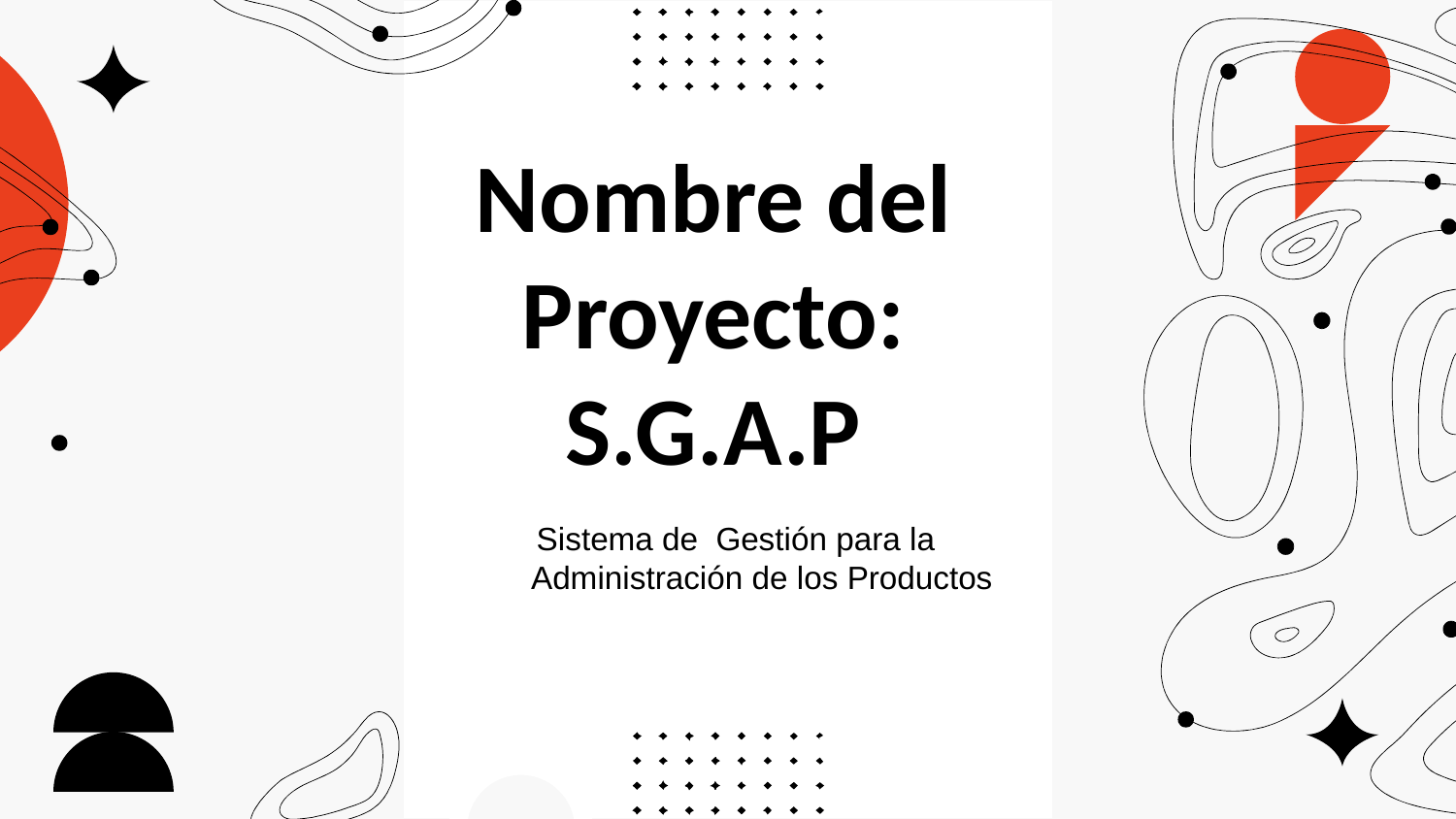

# Nombre del Proyecto: S.G.A.P
Sistema de  Gestión para la Administración de los Productos